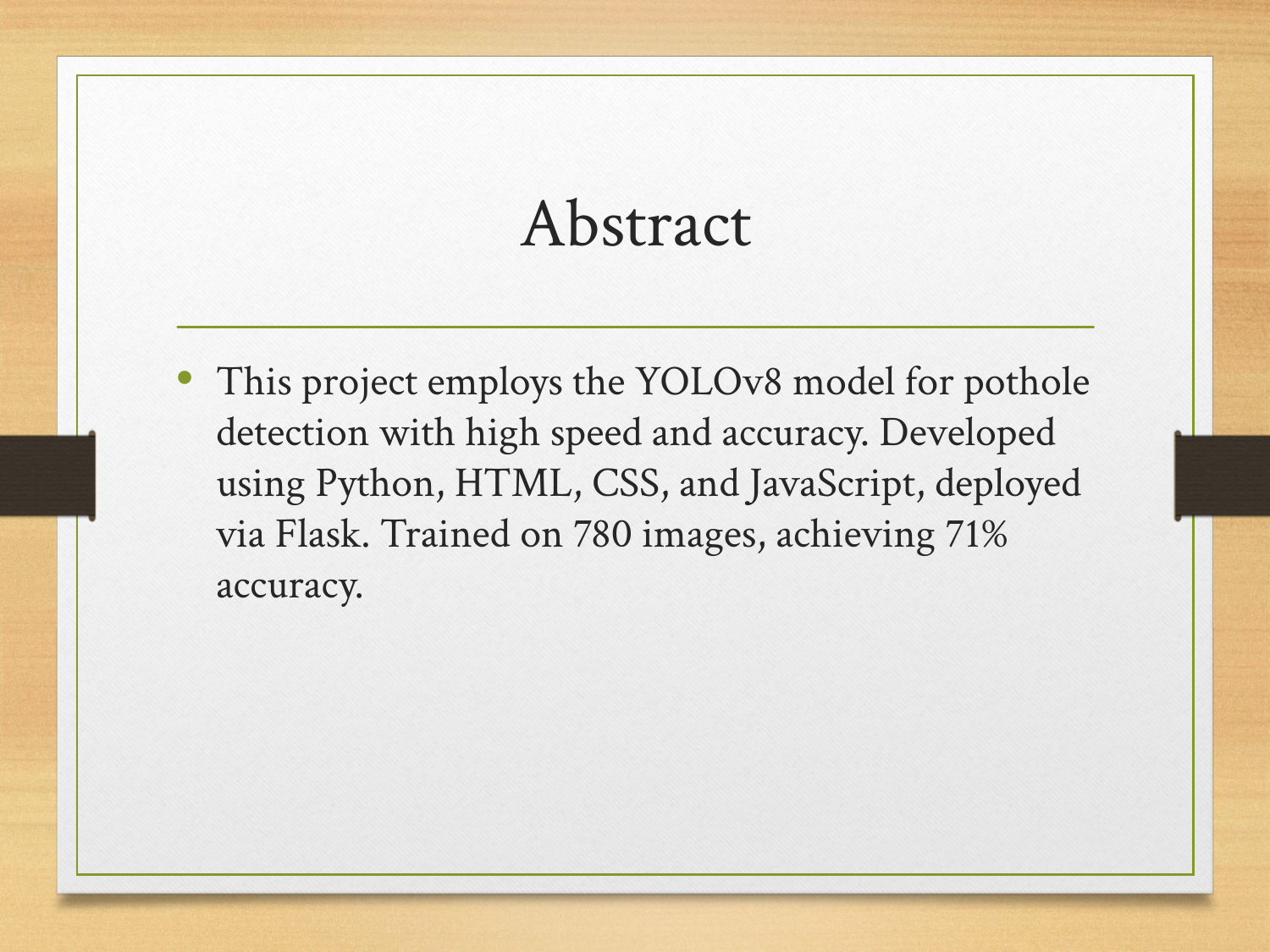

# Abstract
This project employs the YOLOv8 model for pothole detection with high speed and accuracy. Developed using Python, HTML, CSS, and JavaScript, deployed via Flask. Trained on 780 images, achieving 71% accuracy.